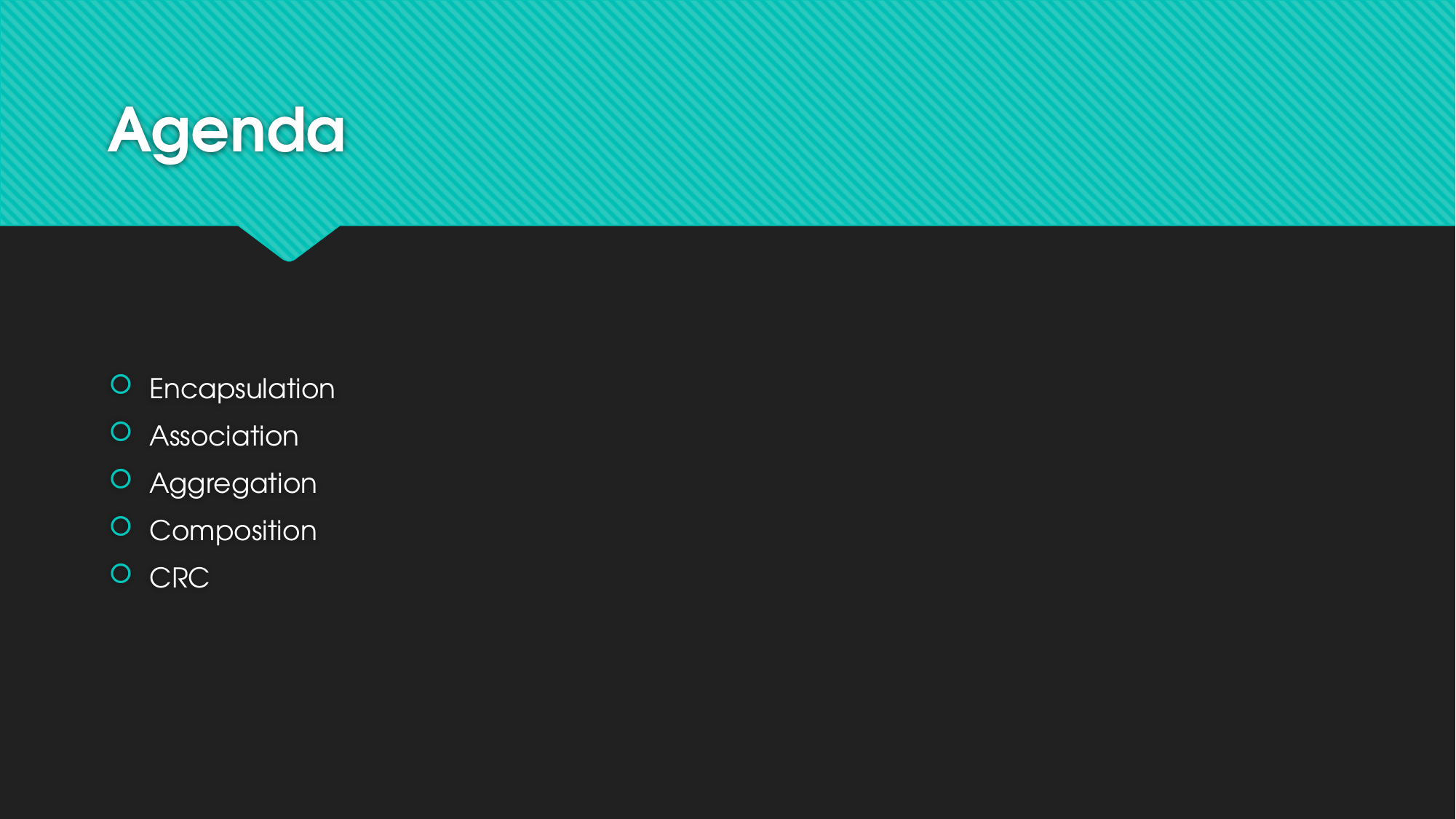

# Agenda
Encapsulation
Association
Aggregation
Composition
CRC